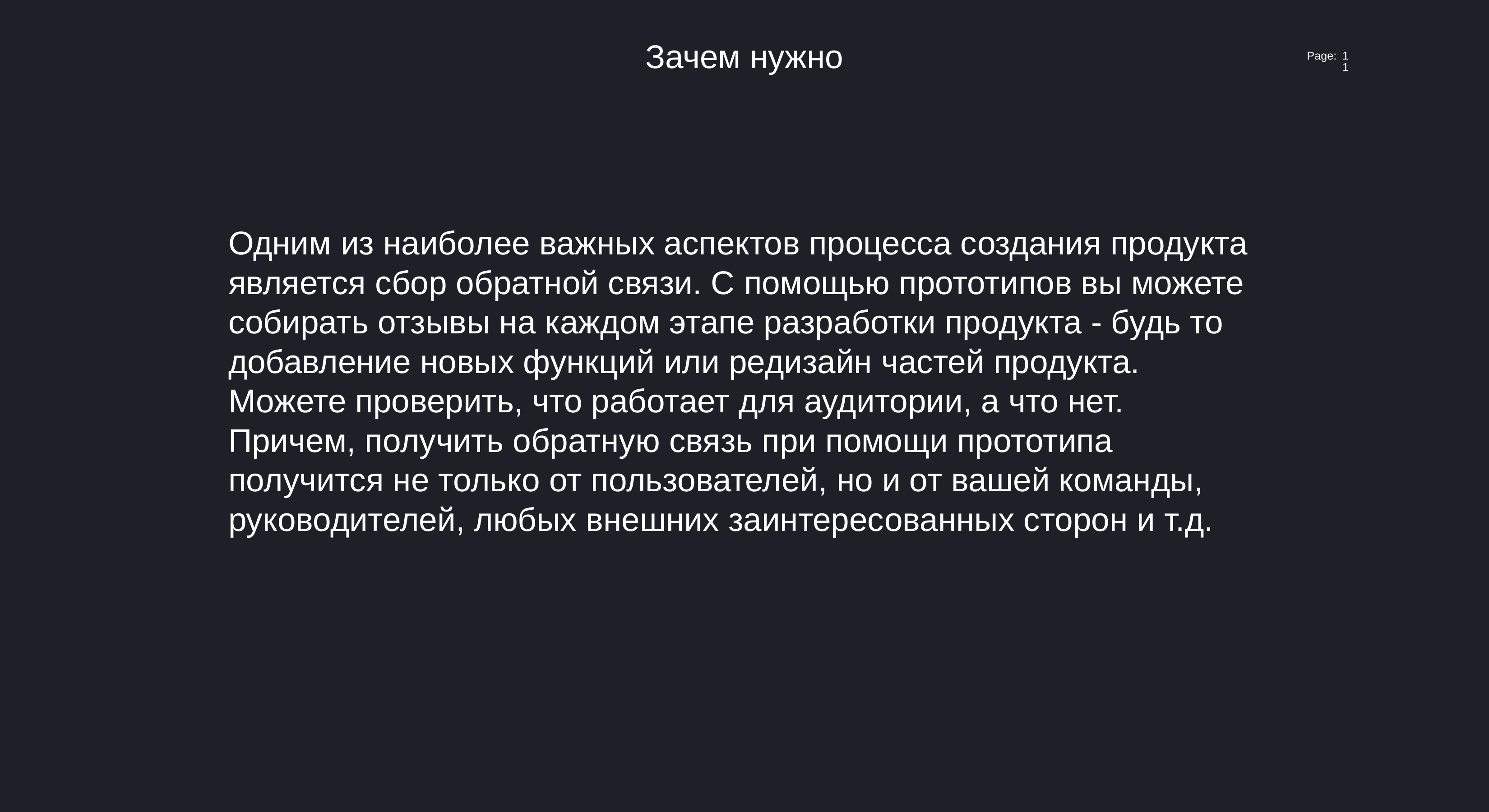

Зачем нужно
11
Одним из наиболее важных аспектов процесса создания продукта является сбор обратной связи. С помощью прототипов вы можете собирать отзывы на каждом этапе разработки продукта - будь то добавление новых функций или редизайн частей продукта. Можете проверить, что работает для аудитории, а что нет. Причем, получить обратную связь при помощи прототипа получится не только от пользователей, но и от вашей команды, руководителей, любых внешних заинтересованных сторон и т.д.